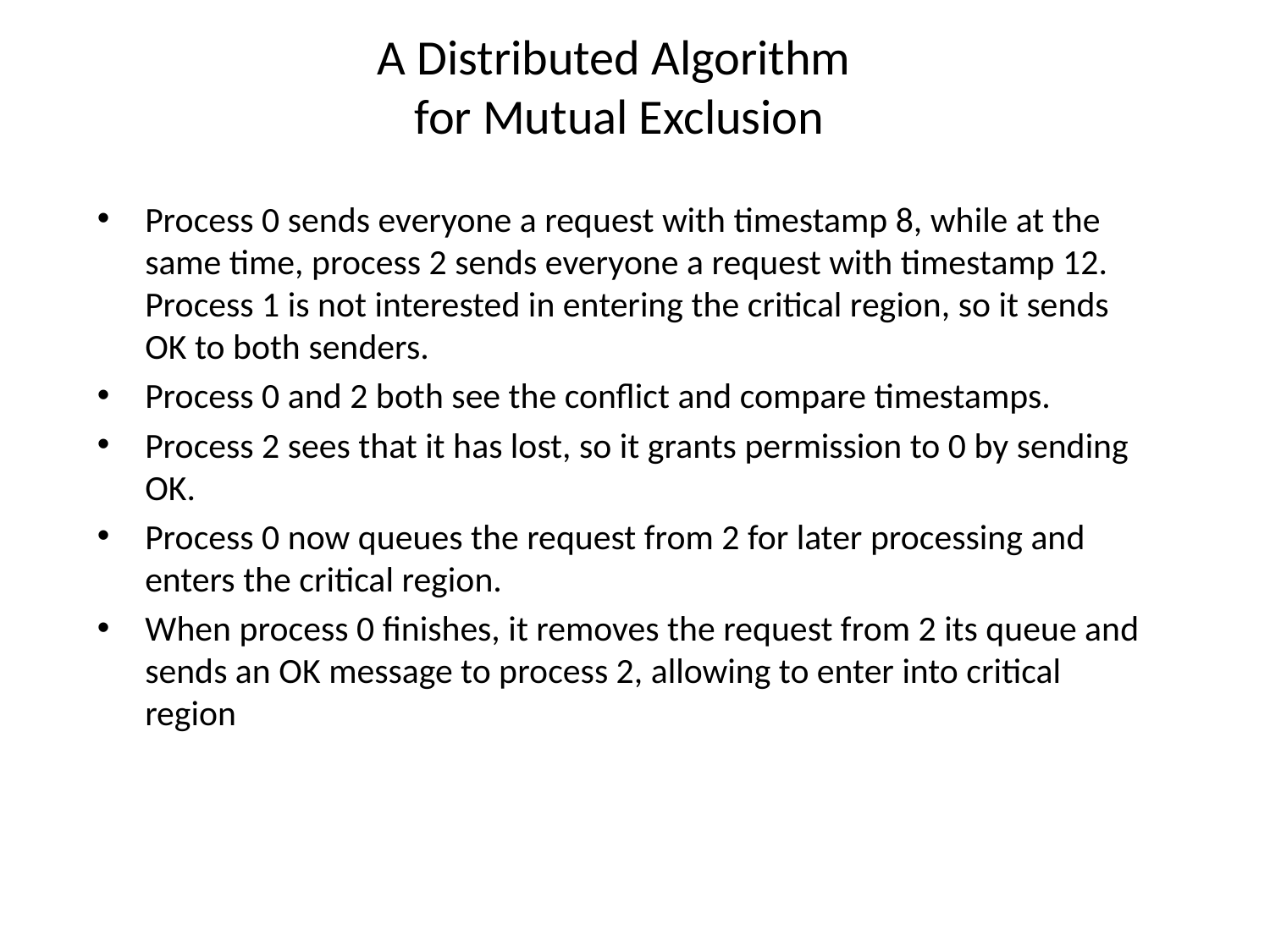

# A Distributed Algorithm for Mutual Exclusion
Process 0 sends everyone a request with timestamp 8, while at the same time, process 2 sends everyone a request with timestamp 12. Process 1 is not interested in entering the critical region, so it sends OK to both senders.
Process 0 and 2 both see the conflict and compare timestamps.
Process 2 sees that it has lost, so it grants permission to 0 by sending OK.
Process 0 now queues the request from 2 for later processing and enters the critical region.
When process 0 finishes, it removes the request from 2 its queue and sends an OK message to process 2, allowing to enter into critical region